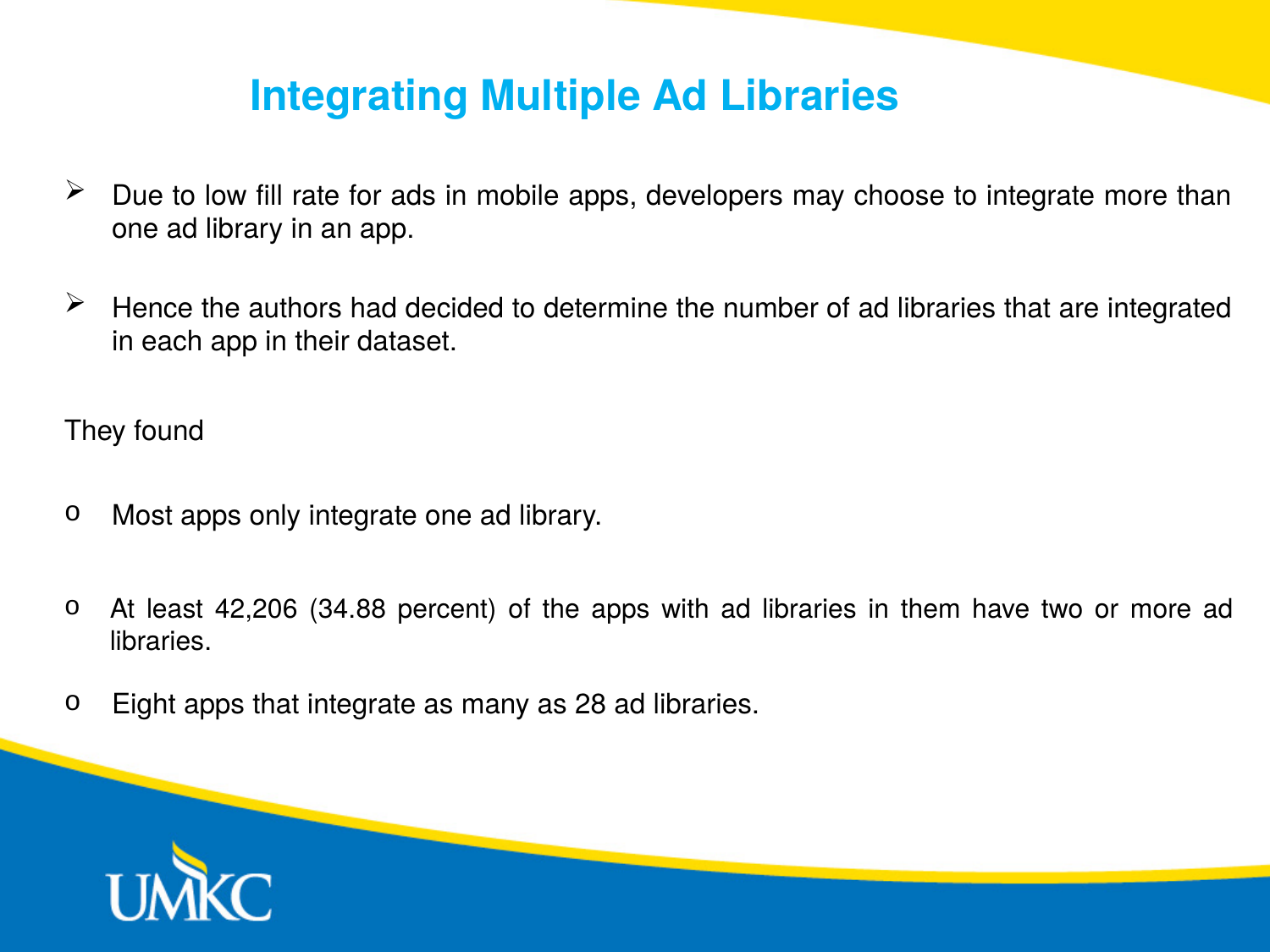

Integrating Multiple Ad Libraries
Due to low fill rate for ads in mobile apps, developers may choose to integrate more than one ad library in an app.

Hence the authors had decided to determine the number of ad libraries that are integrated in each app in their dataset.
They found
Most apps only integrate one ad library.
At least 42,206 (34.88 percent) of the apps with ad libraries in them have two or more ad libraries.
Eight apps that integrate as many as 28 ad libraries.